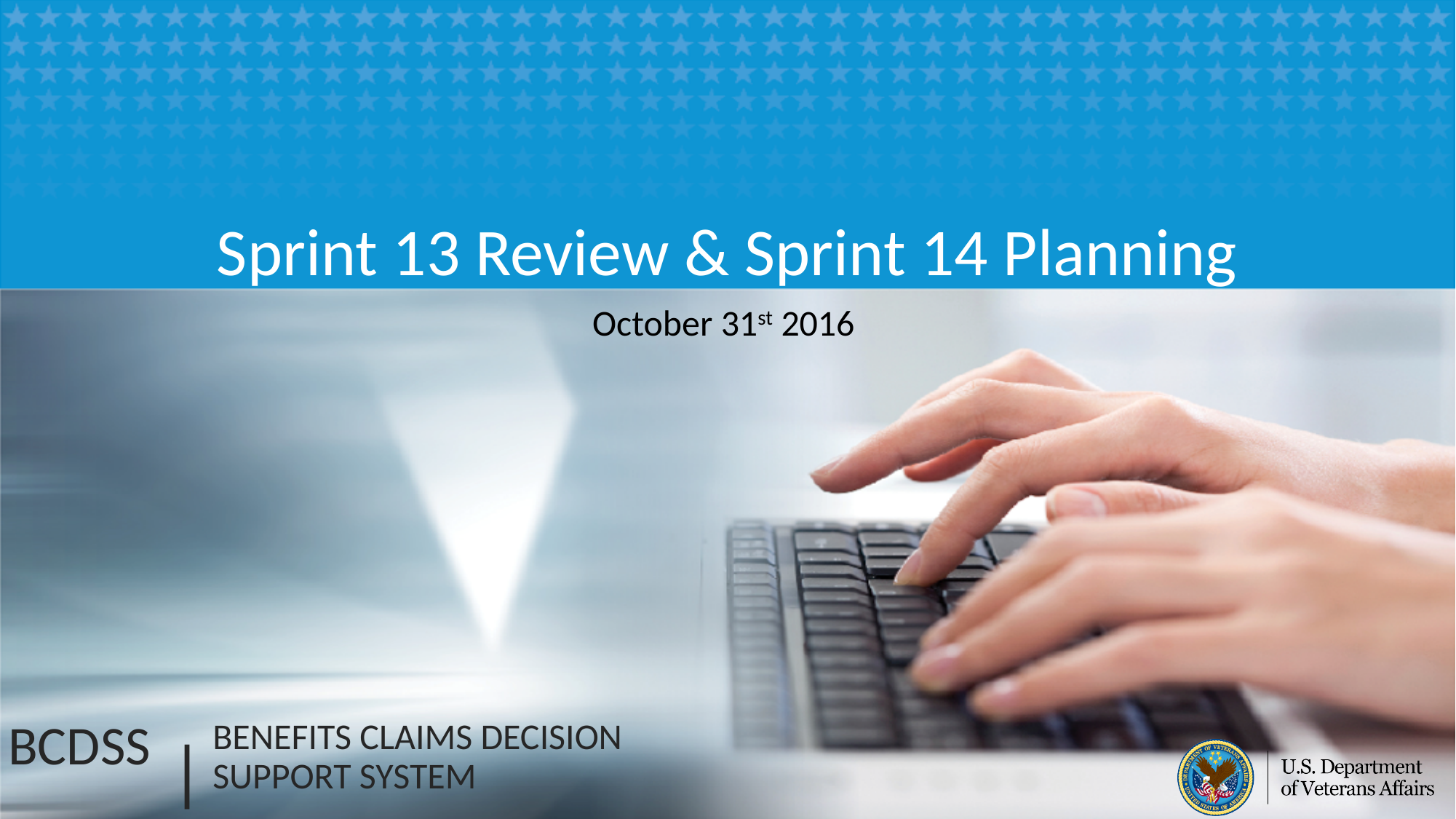

# Sprint 13 Review & Sprint 14 Planning
October 31st 2016